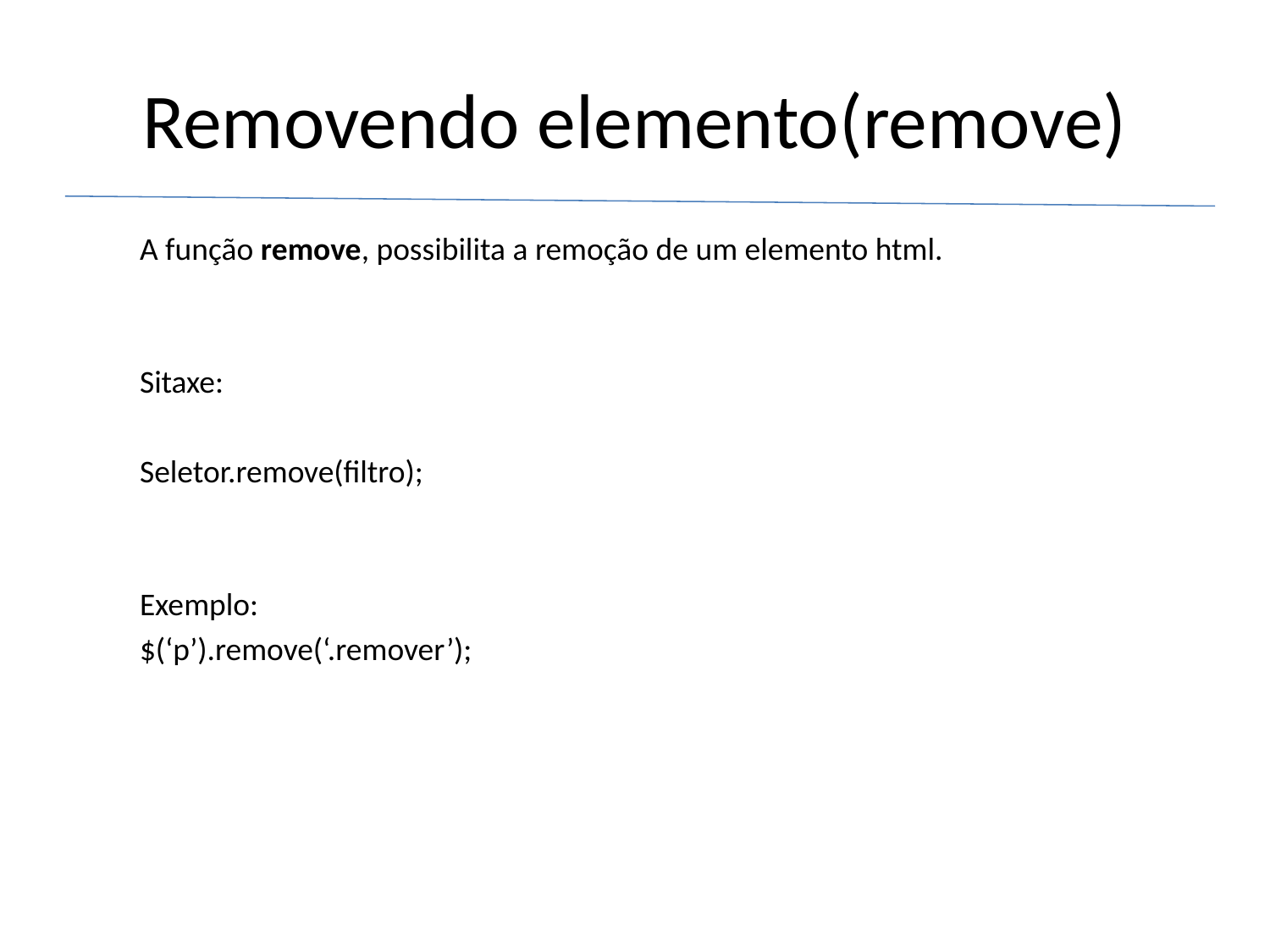

# Removendo elemento(remove)
A função remove, possibilita a remoção de um elemento html.

Sitaxe:

Seletor.remove(filtro);

Exemplo:
$(‘p’).remove(‘.remover’);